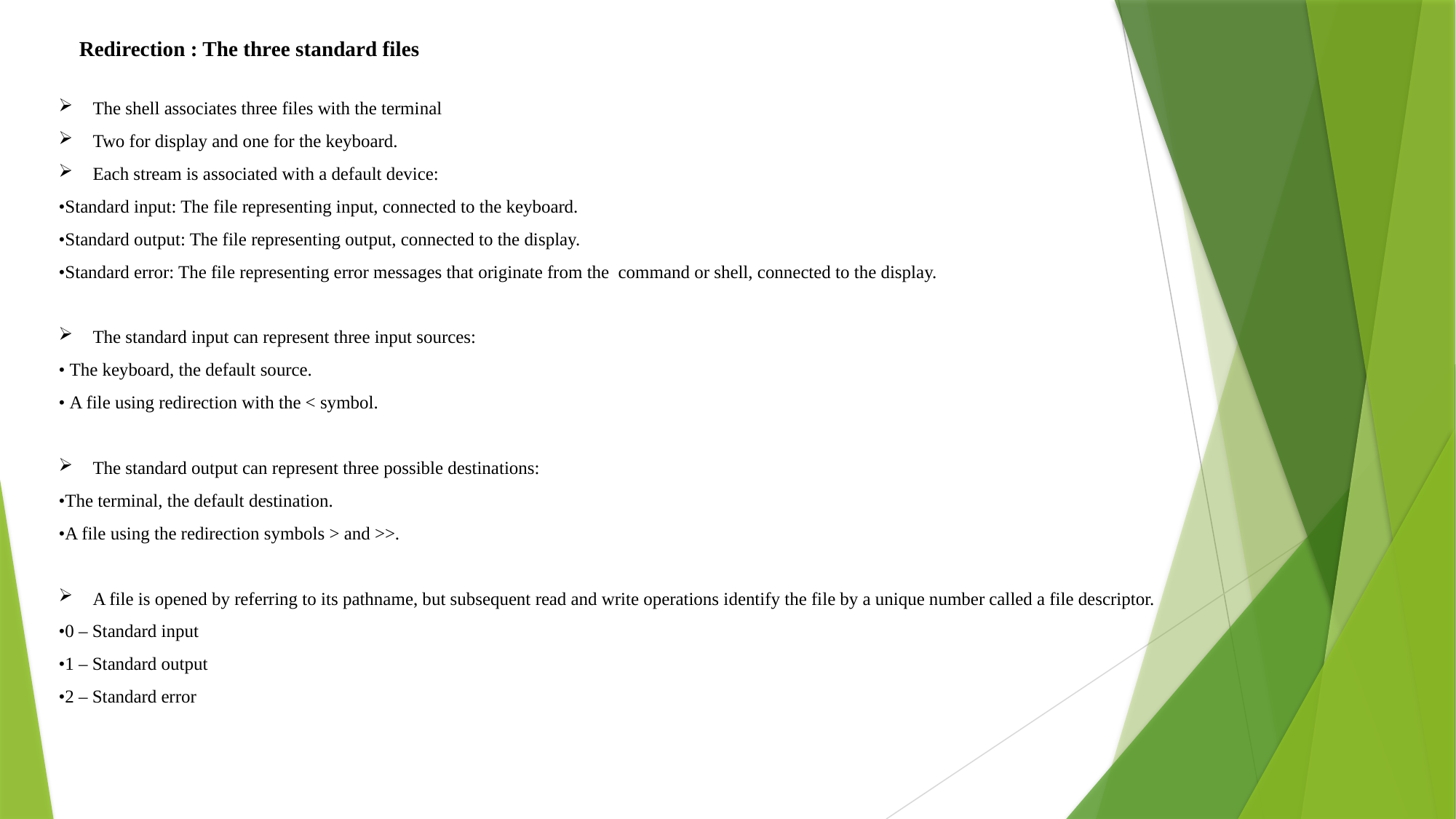

Redirection : The three standard files

The shell associates three files with the terminal
Two for display and one for the keyboard.
Each stream is associated with a default device:
•Standard input: The file representing input, connected to the keyboard.
•Standard output: The file representing output, connected to the display.
•Standard error: The file representing error messages that originate from the  command or shell, connected to the display.

The standard input can represent three input sources:
• The keyboard, the default source.
• A file using redirection with the < symbol.

The standard output can represent three possible destinations:
•The terminal, the default destination.
•A file using the redirection symbols > and >>.

A file is opened by referring to its pathname, but subsequent read and write operations identify the file by a unique number called a file descriptor.
•0 – Standard input
•1 – Standard output
•2 – Standard error